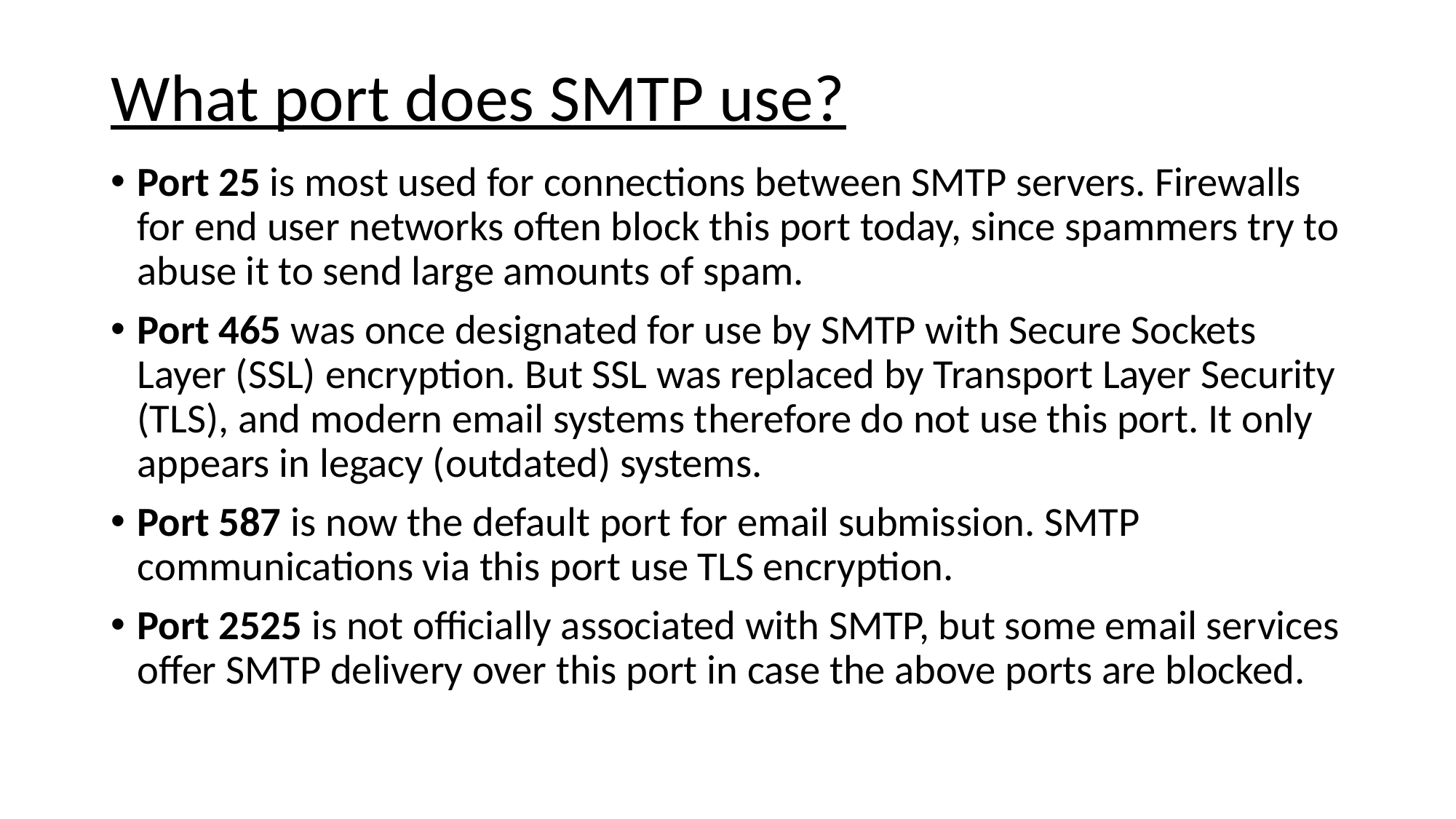

# What port does SMTP use?
Port 25 is most used for connections between SMTP servers. Firewalls for end user networks often block this port today, since spammers try to abuse it to send large amounts of spam.
Port 465 was once designated for use by SMTP with Secure Sockets Layer (SSL) encryption. But SSL was replaced by Transport Layer Security (TLS), and modern email systems therefore do not use this port. It only appears in legacy (outdated) systems.
Port 587 is now the default port for email submission. SMTP communications via this port use TLS encryption.
Port 2525 is not officially associated with SMTP, but some email services offer SMTP delivery over this port in case the above ports are blocked.